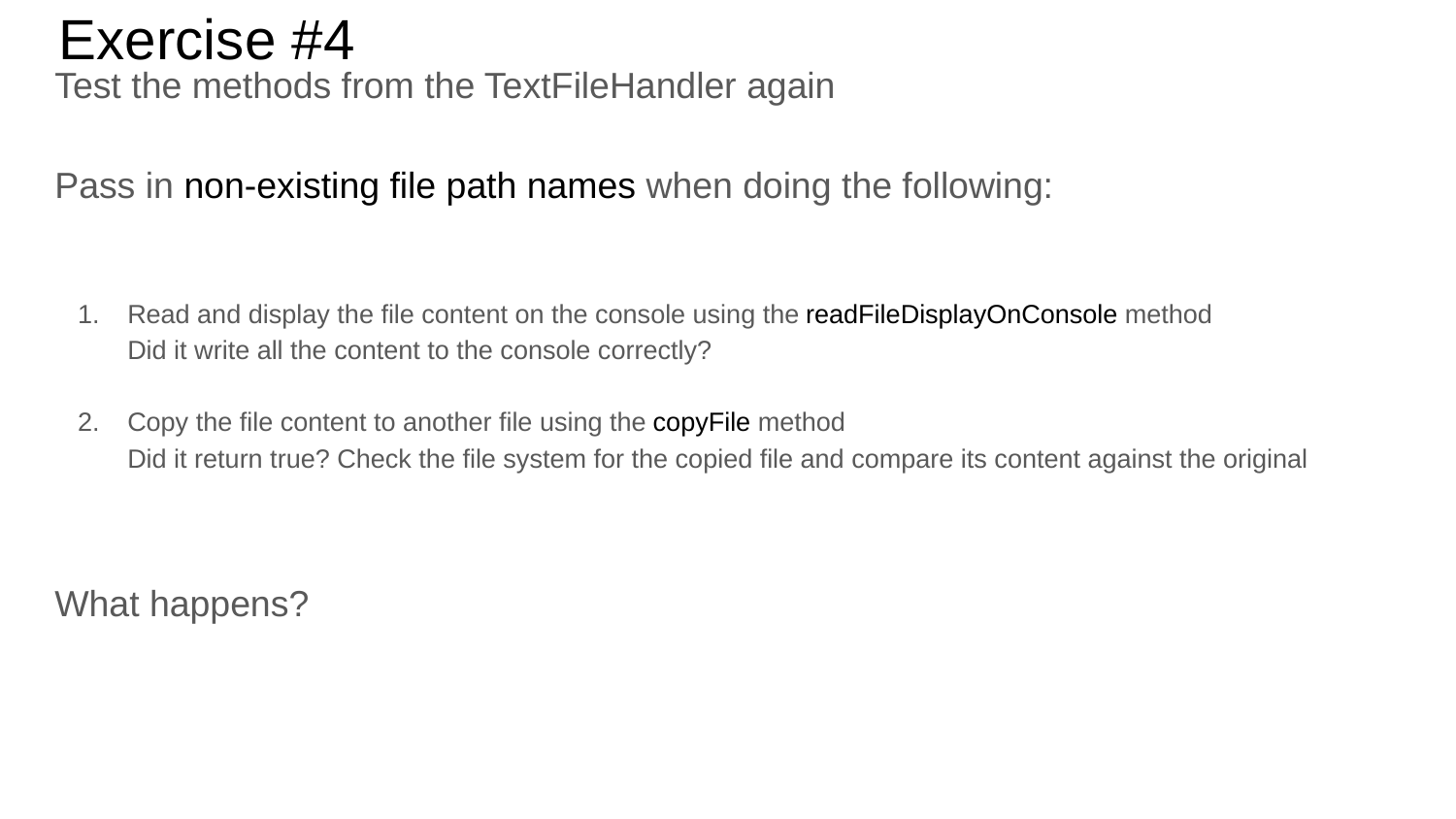

# Exercise #4
Test the methods from the TextFileHandler again

Pass in non-existing file path names when doing the following:

Read and display the file content on the console using the readFileDisplayOnConsole method
Did it write all the content to the console correctly?

Copy the file content to another file using the copyFile method
Did it return true? Check the file system for the copied file and compare its content against the original

What happens?